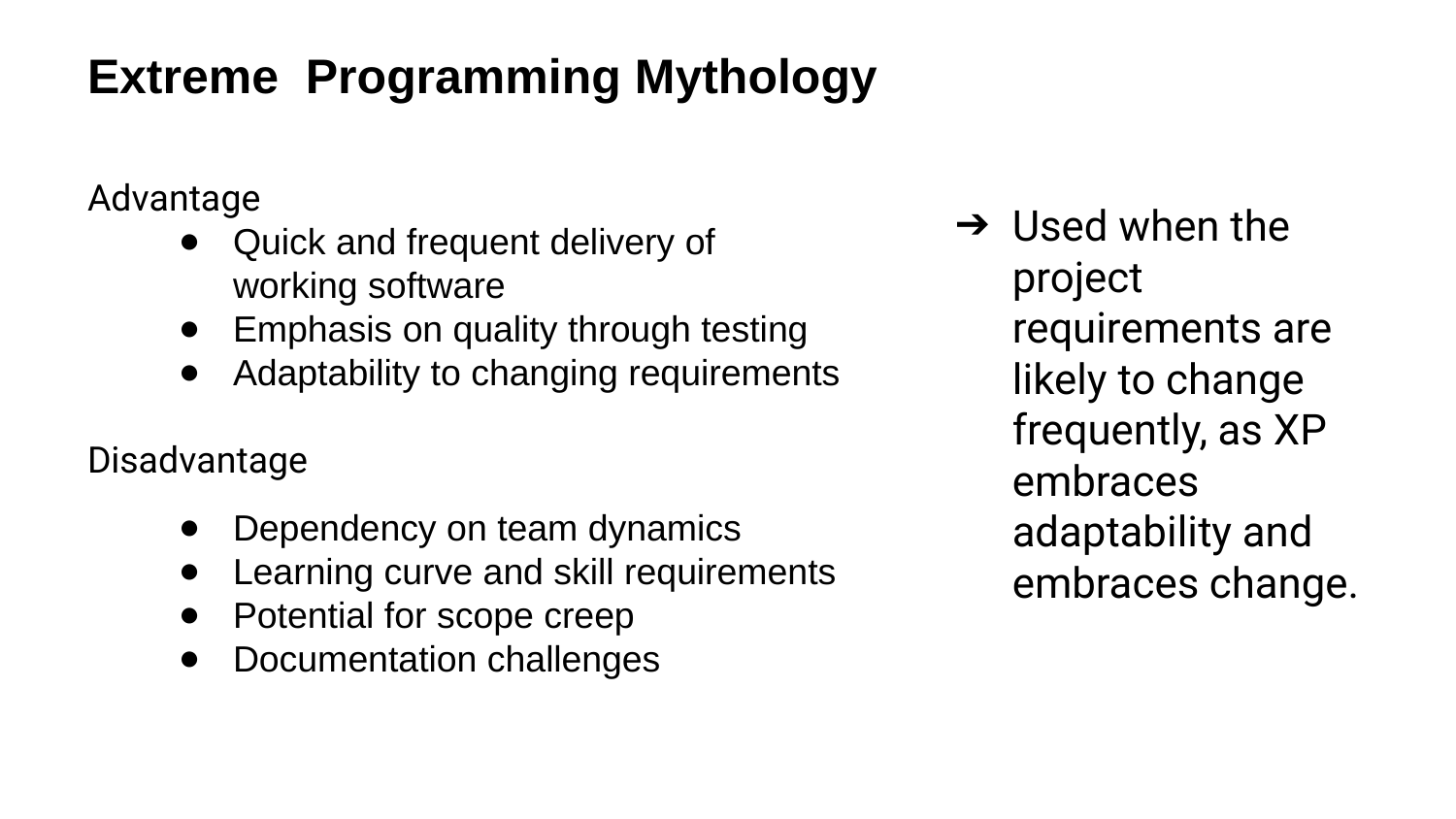

# Extreme  Programming Mythology
Advantage
Quick and frequent delivery of working software
Emphasis on quality through testing
Adaptability to changing requirements

Disadvantage

Dependency on team dynamics
Learning curve and skill requirements
Potential for scope creep
Documentation challenges

Used when the project requirements are likely to change frequently, as XP embraces adaptability and embraces change.